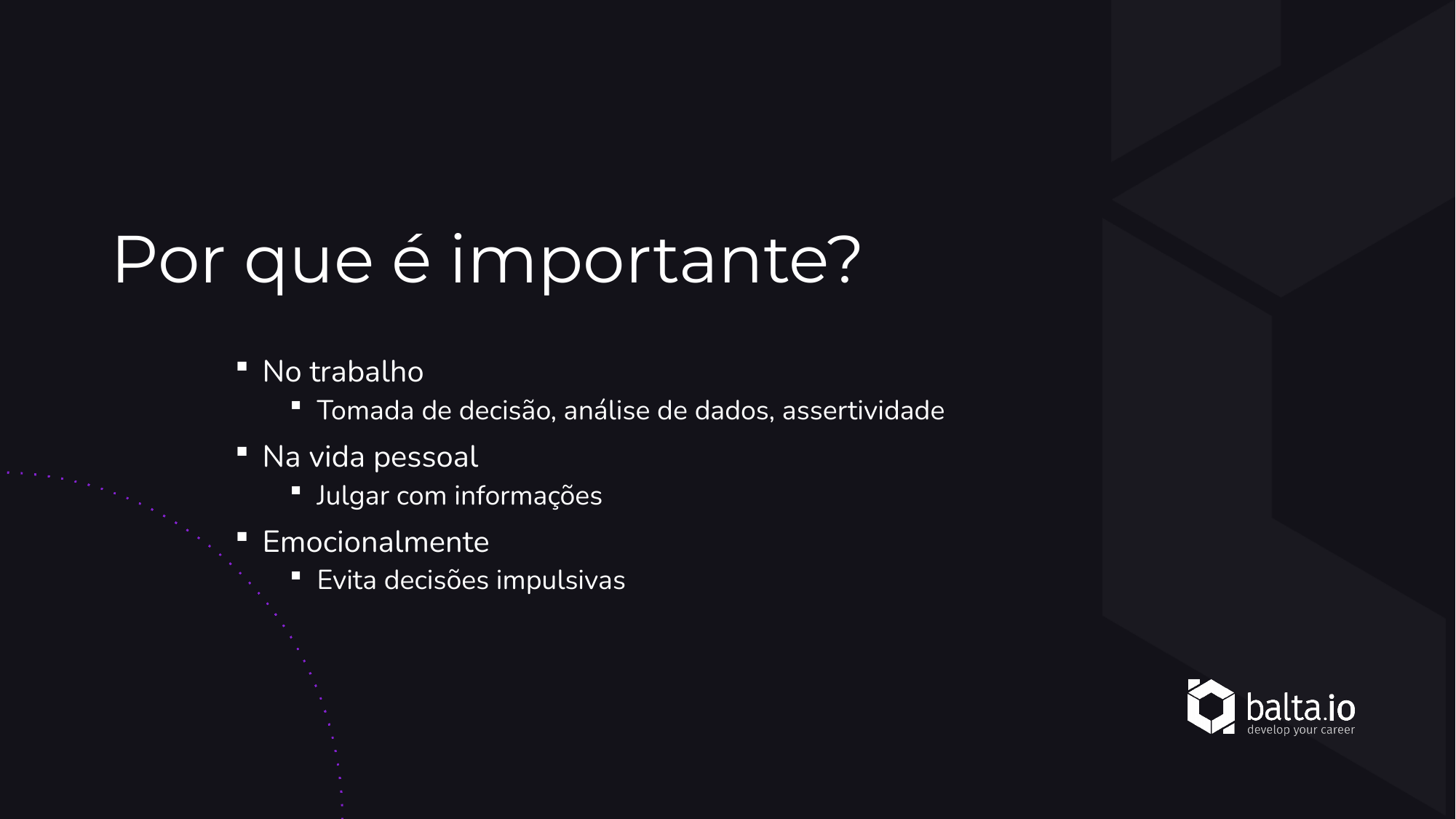

# Por que é importante?
No trabalho
Tomada de decisão, análise de dados, assertividade
Na vida pessoal
Julgar com informações
Emocionalmente
Evita decisões impulsivas